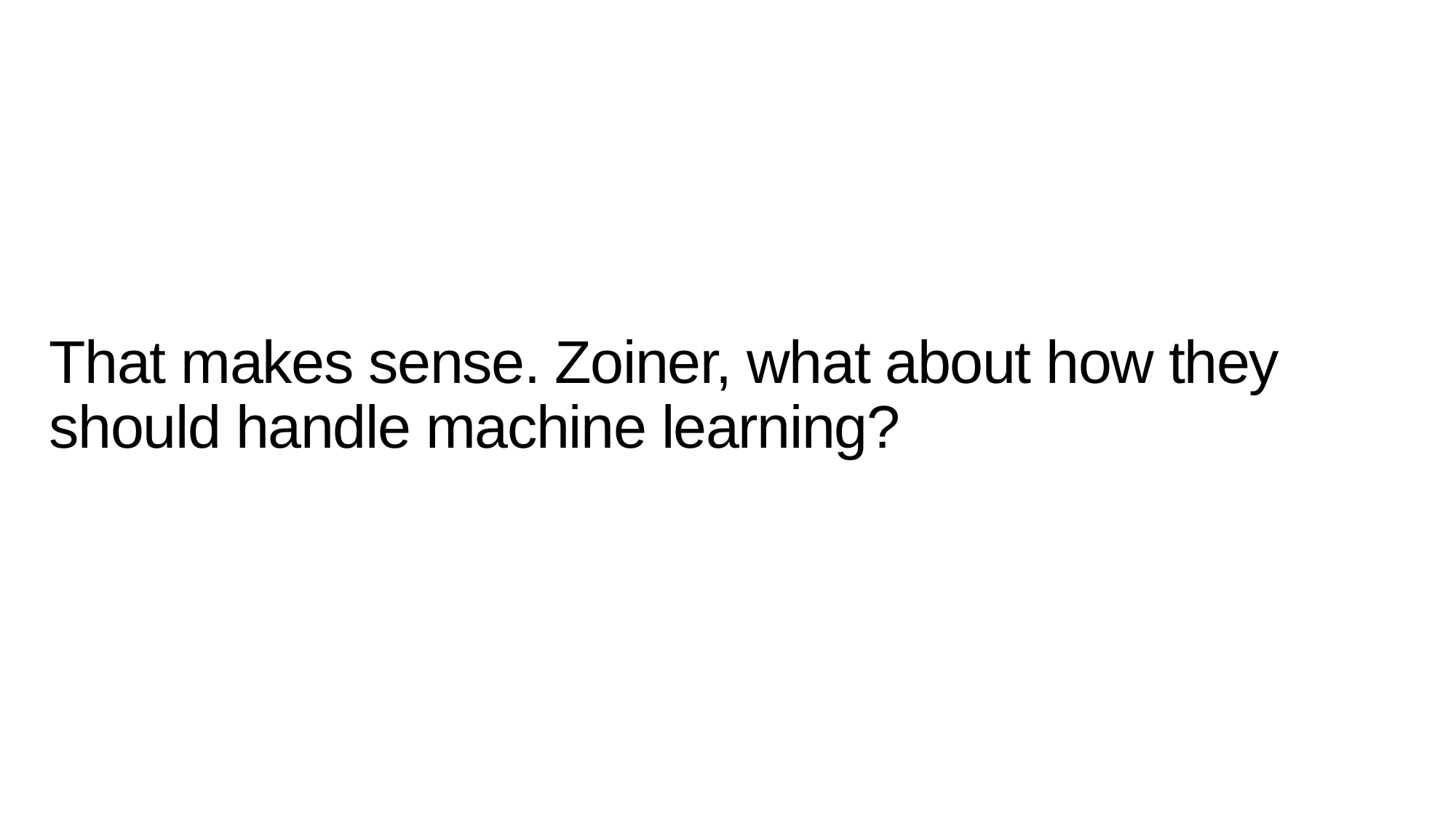

# That makes sense. Zoiner, what about how they should handle machine learning?